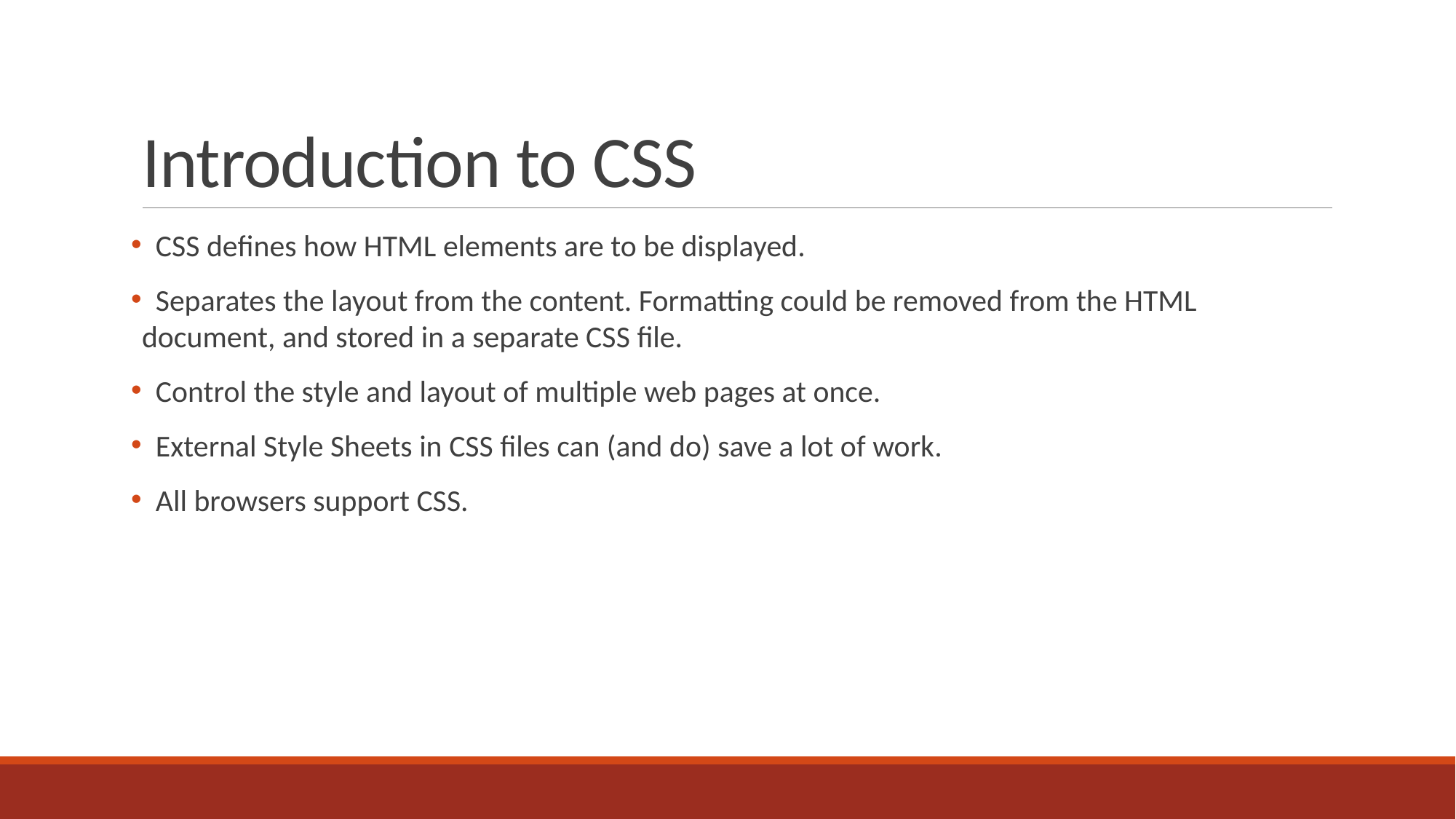

# Introduction to CSS
  CSS defines how HTML elements are to be displayed.
  Separates the layout from the content. Formatting could be removed from the HTML document, and stored in a separate CSS file.
  Control the style and layout of multiple web pages at once.
  External Style Sheets in CSS files can (and do) save a lot of work.
  All browsers support CSS.